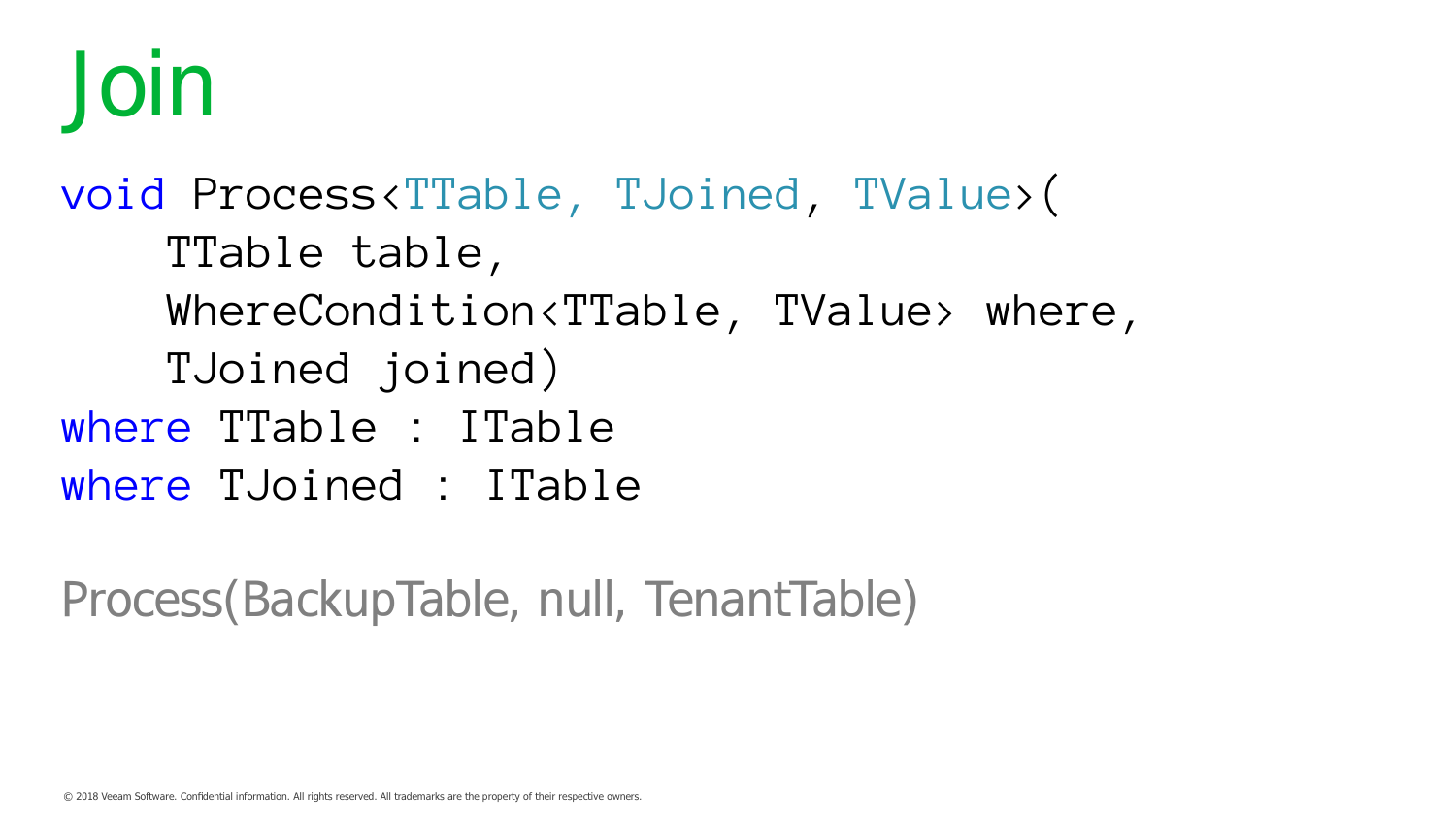

# Join
void Process<TTable, TJoined, TValue>(
    TTable table,
    WhereCondition<TTable, TValue> where,
    TJoined joined)
where TTable : ITable
where TJoined : ITable
Process(BackupTable, null, TenantTable)